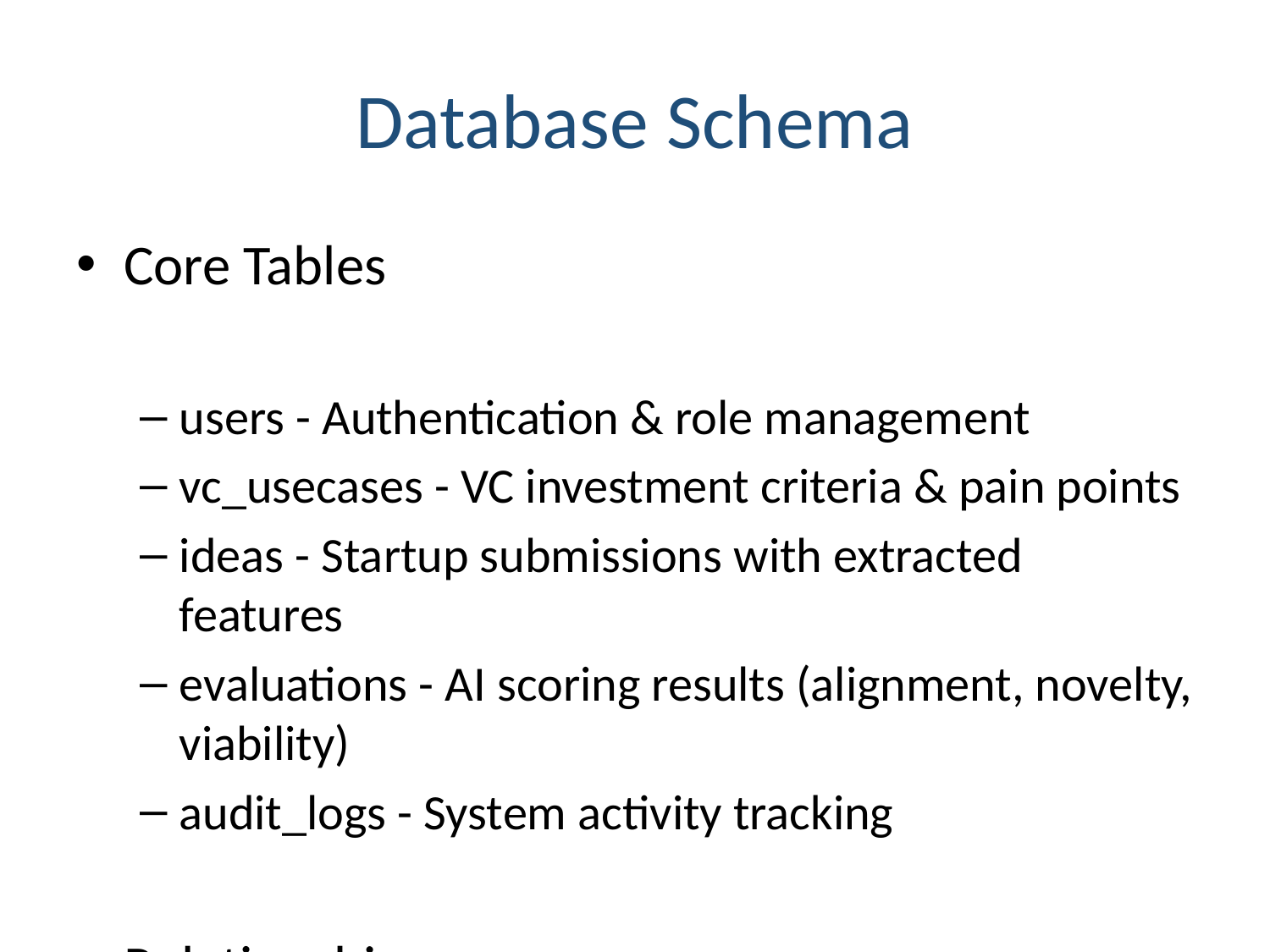

# Database Schema
Core Tables

users - Authentication & role management
vc_usecases - VC investment criteria & pain points
ideas - Startup submissions with extracted features
evaluations - AI scoring results (alignment, novelty, viability)
audit_logs - System activity tracking

Relationships
User → Ideas (1:N)
User → VCUseCases (1:N)
Idea + VCUseCase → Evaluation (N:M)